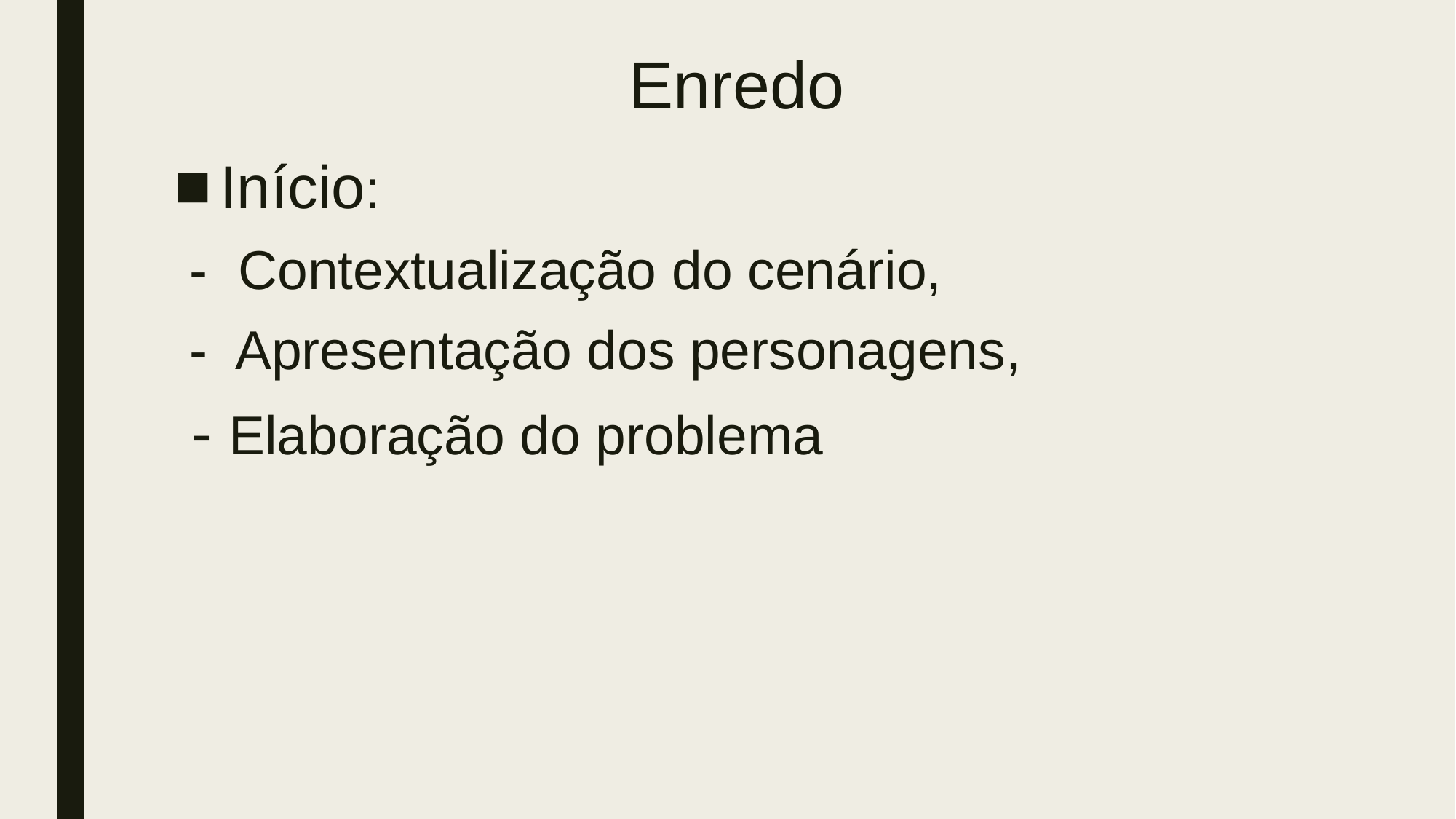

# Enredo
Início:
 -  Contextualização do cenário,
 -  Apresentação dos personagens,
 - Elaboração do problema